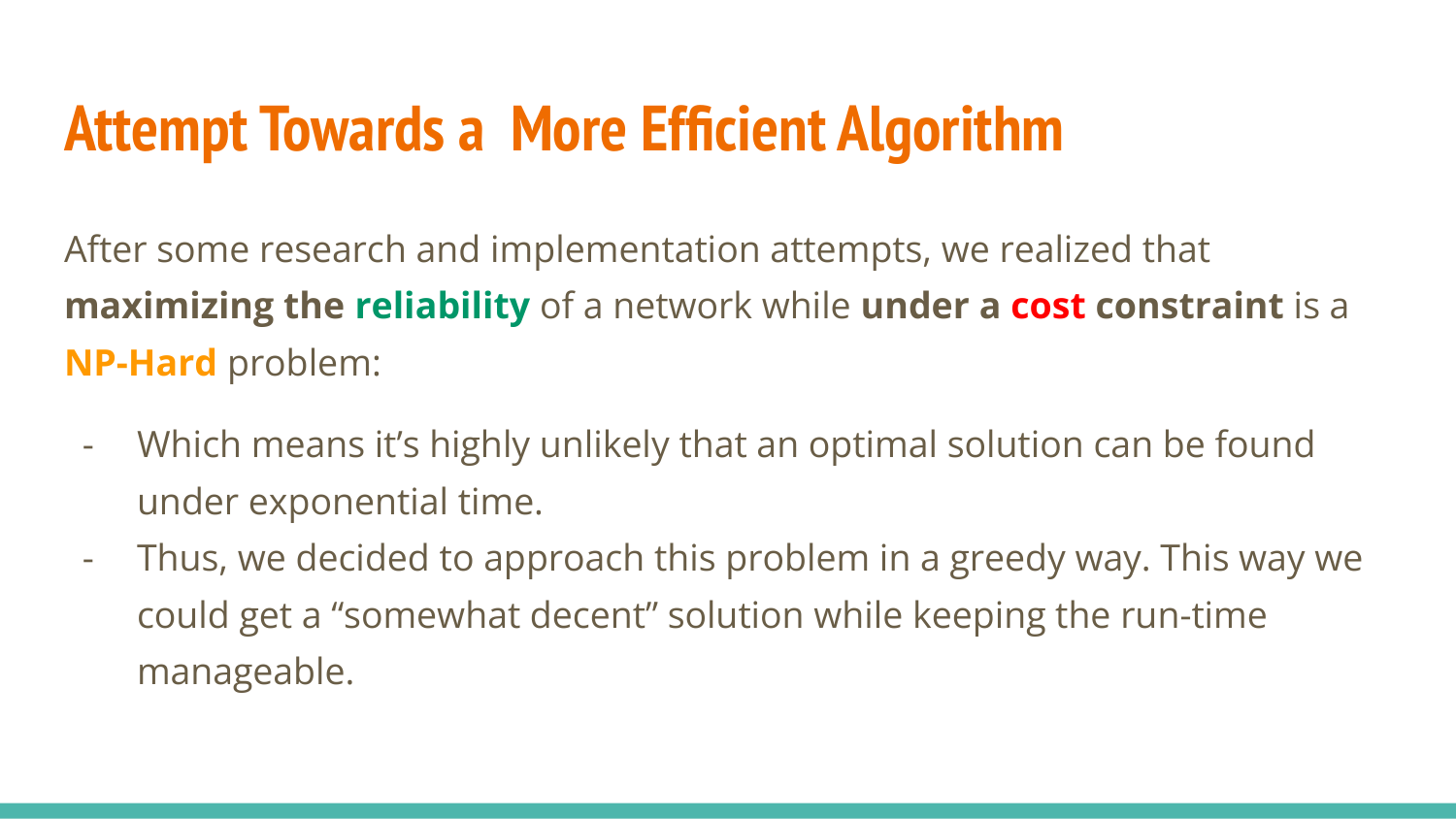

# Attempt Towards a  More Efficient Algorithm
After some research and implementation attempts, we realized that maximizing the reliability of a network while under a cost constraint is a NP-Hard problem:
Which means it’s highly unlikely that an optimal solution can be found under exponential time.
Thus, we decided to approach this problem in a greedy way. This way we could get a “somewhat decent” solution while keeping the run-time manageable.